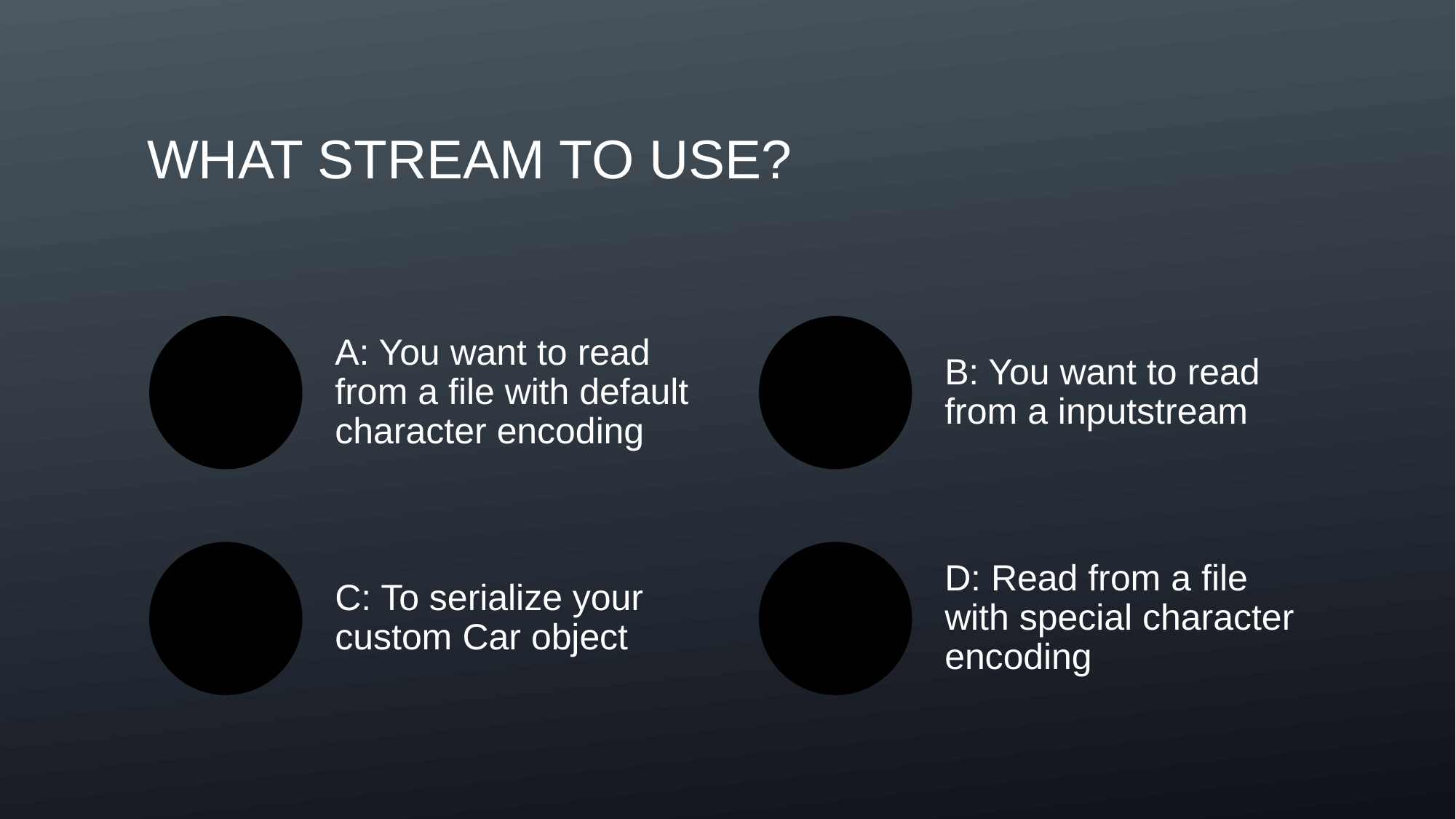

# What stream to use?
A: You want to read from a file with default character encoding
B: You want to read from a inputstream
C: To serialize your custom Car object
D: Read from a file with special character encoding